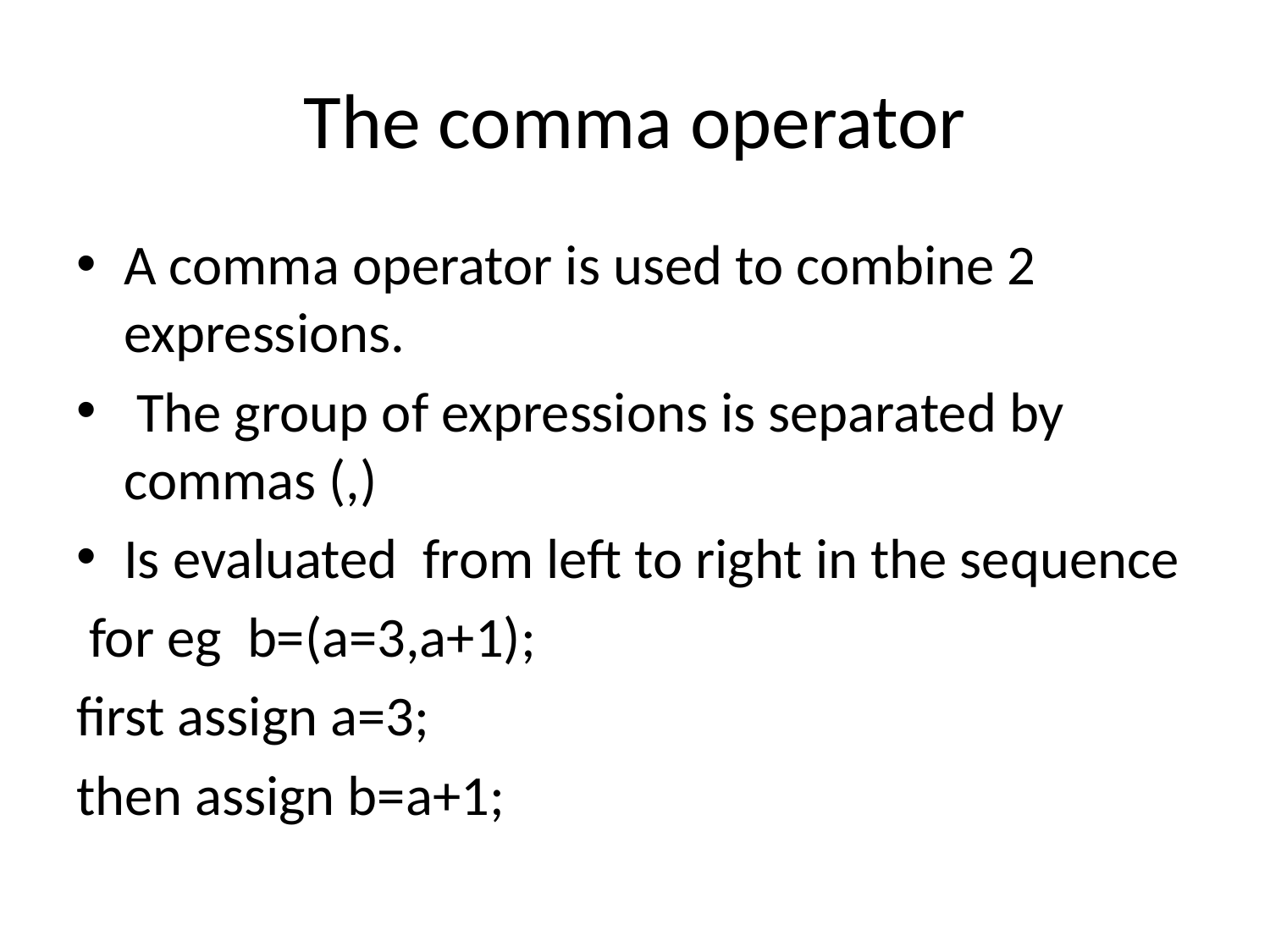

# The comma operator
A comma operator is used to combine 2 expressions.
 The group of expressions is separated by commas (,)
Is evaluated  from left to right in the sequence
 for eg  b=(a=3,a+1);
first assign a=3;
then assign b=a+1;